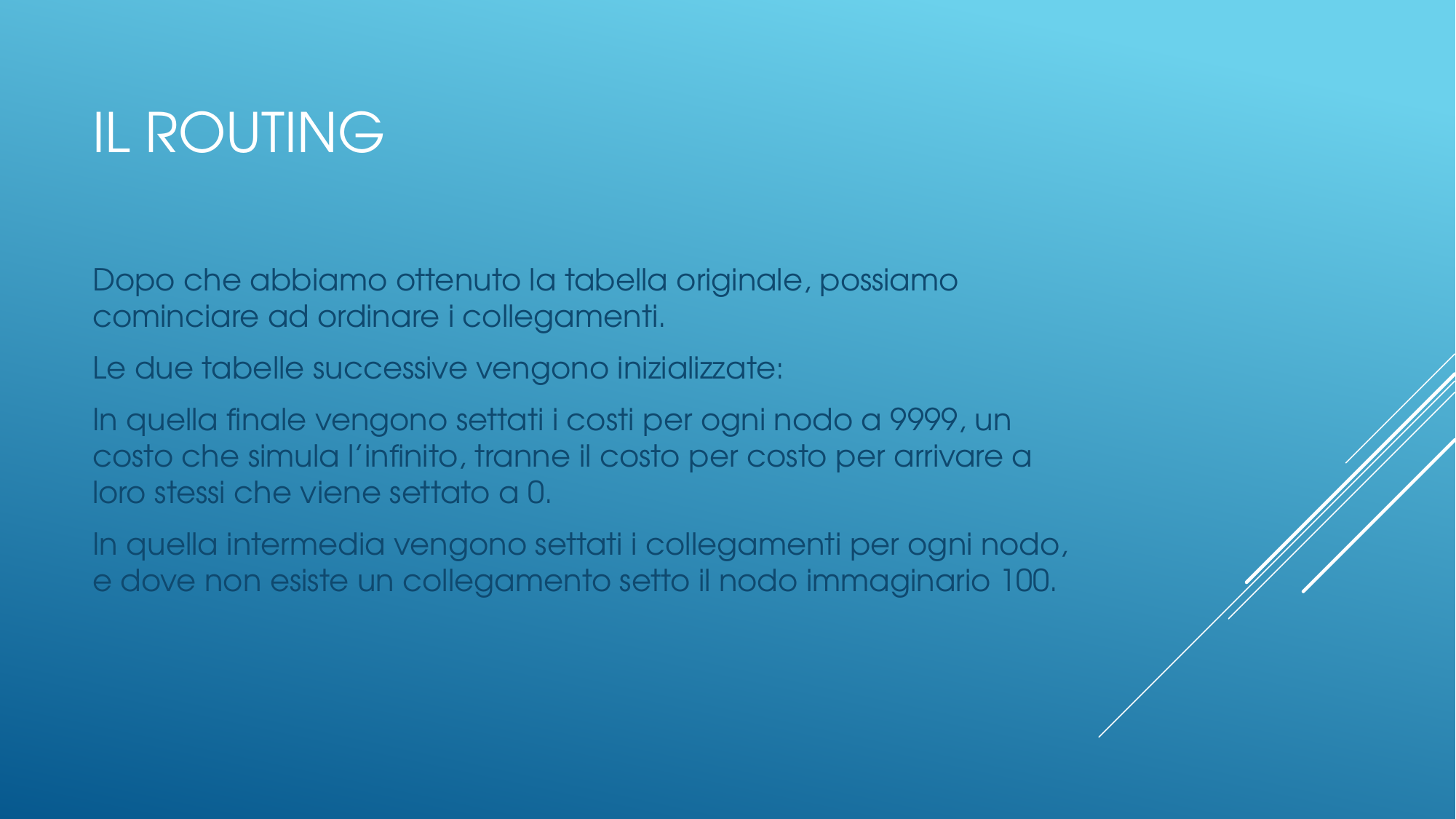

# Il routing
Dopo che abbiamo ottenuto la tabella originale, possiamo cominciare ad ordinare i collegamenti.
Le due tabelle successive vengono inizializzate:
In quella finale vengono settati i costi per ogni nodo a 9999, un costo che simula l’infinito, tranne il costo per costo per arrivare a loro stessi che viene settato a 0.
In quella intermedia vengono settati i collegamenti per ogni nodo, e dove non esiste un collegamento setto il nodo immaginario 100.